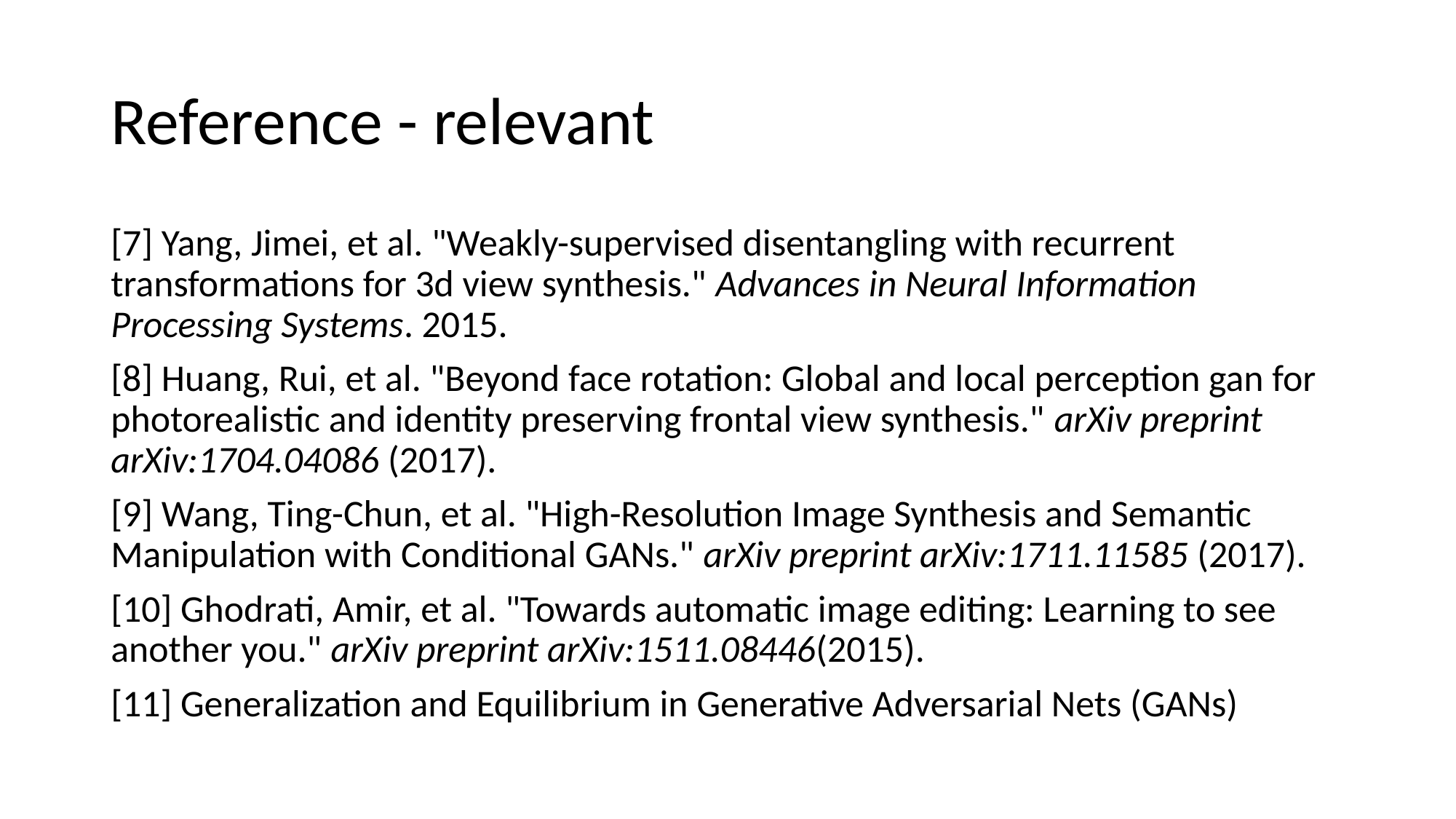

# Reference - relevant
[7] Yang, Jimei, et al. "Weakly-supervised disentangling with recurrent transformations for 3d view synthesis." Advances in Neural Information Processing Systems. 2015.
[8] Huang, Rui, et al. "Beyond face rotation: Global and local perception gan for photorealistic and identity preserving frontal view synthesis." arXiv preprint arXiv:1704.04086 (2017).
[9] Wang, Ting-Chun, et al. "High-Resolution Image Synthesis and Semantic Manipulation with Conditional GANs." arXiv preprint arXiv:1711.11585 (2017).
[10] Ghodrati, Amir, et al. "Towards automatic image editing: Learning to see another you." arXiv preprint arXiv:1511.08446(2015).
[11] Generalization and Equilibrium in Generative Adversarial Nets (GANs)